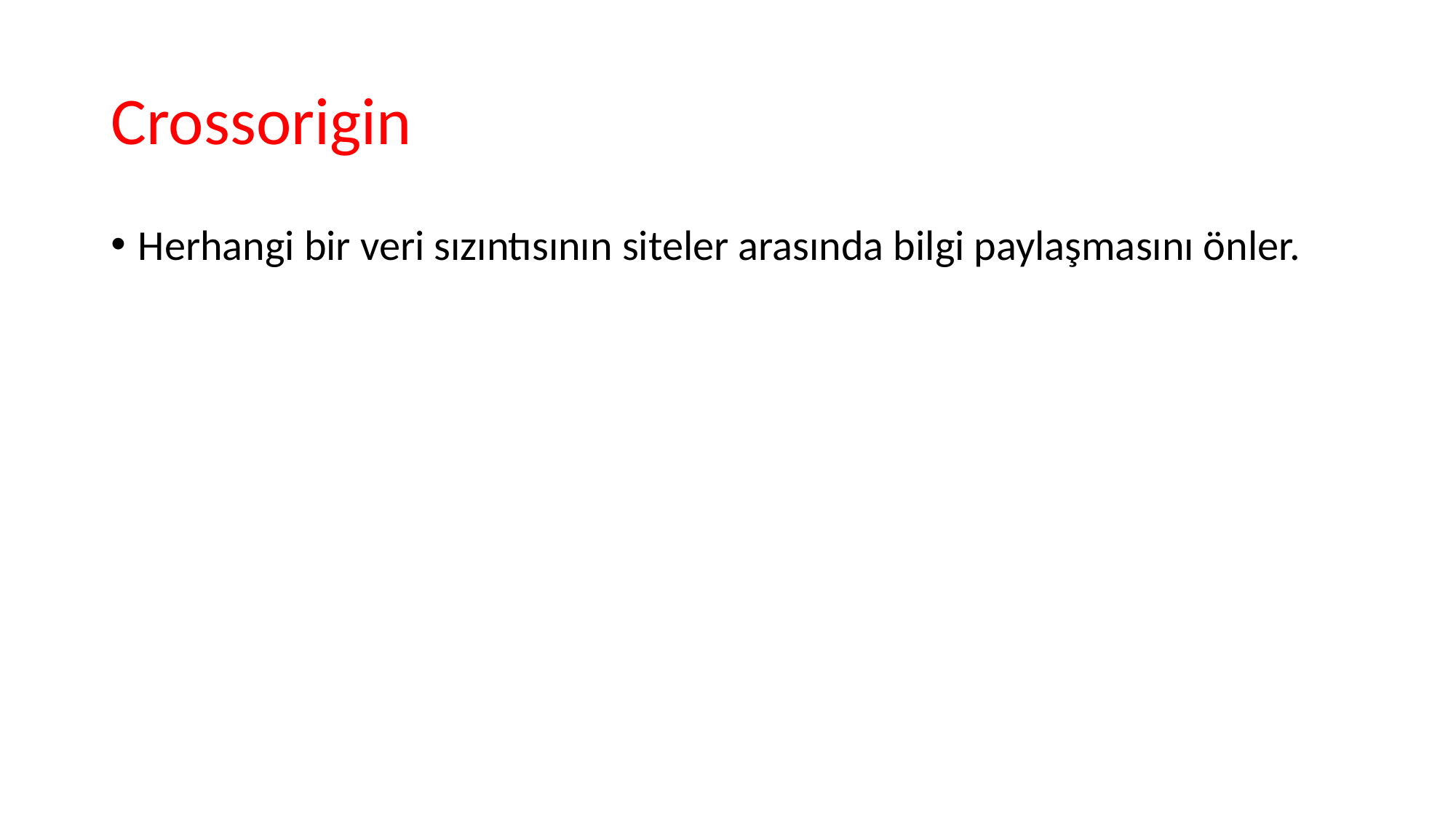

# Crossorigin
Herhangi bir veri sızıntısının siteler arasında bilgi paylaşmasını önler.